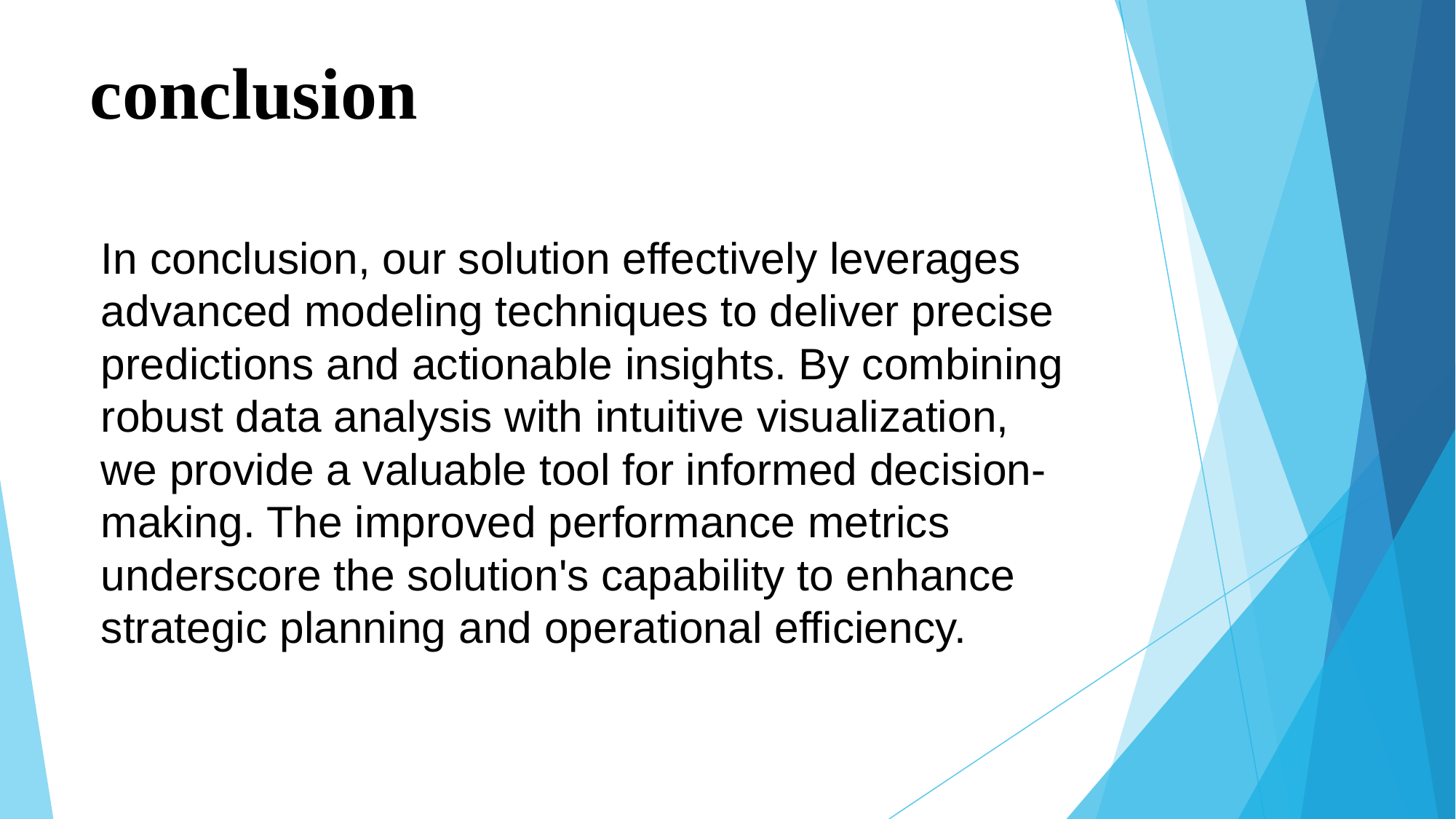

# conclusion
In conclusion, our solution effectively leverages advanced modeling techniques to deliver precise predictions and actionable insights. By combining robust data analysis with intuitive visualization, we provide a valuable tool for informed decision-making. The improved performance metrics underscore the solution's capability to enhance strategic planning and operational efficiency.